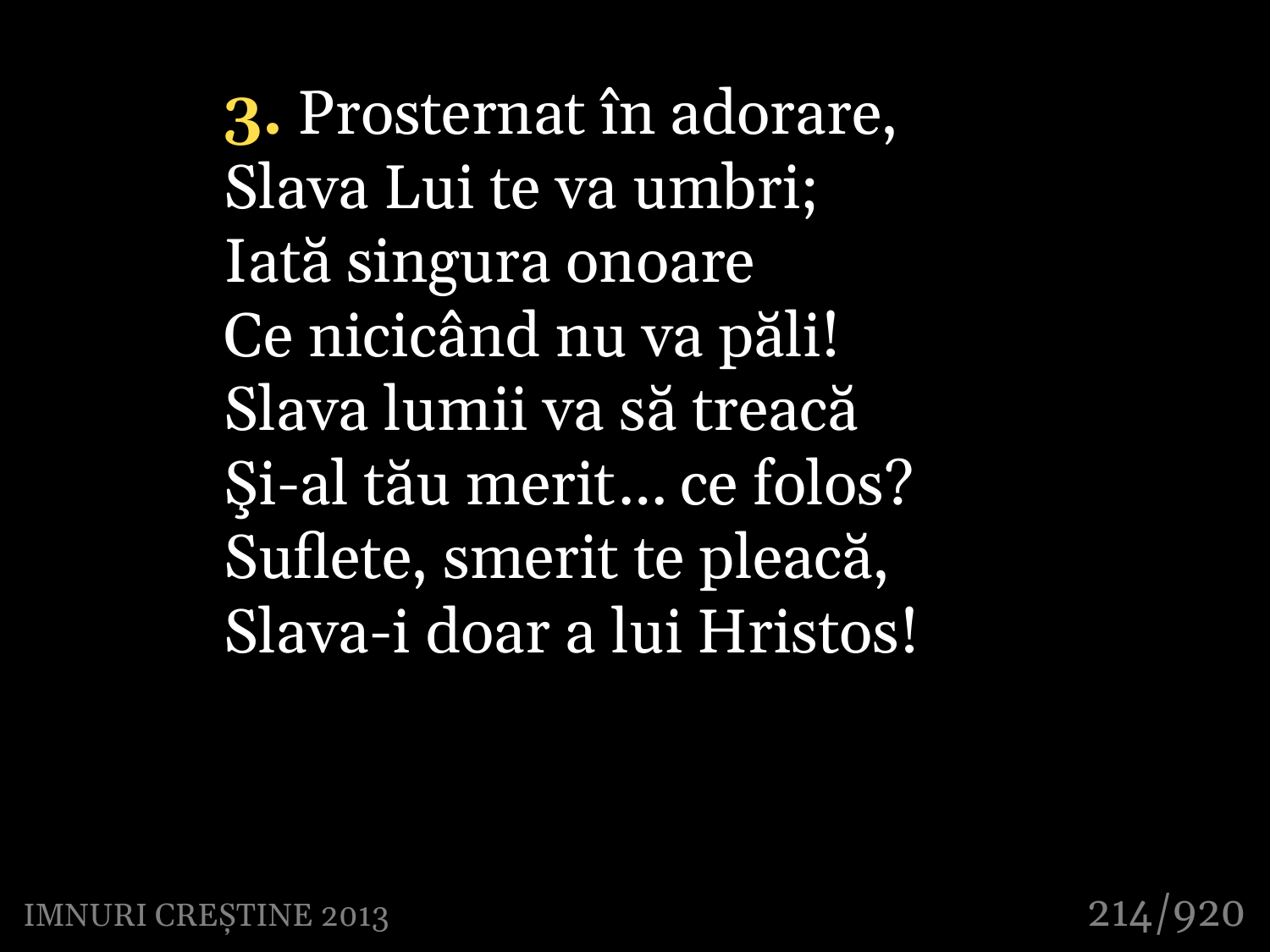

3. Prosternat în adorare,
Slava Lui te va umbri;
Iată singura onoare
Ce nicicând nu va păli!
Slava lumii va să treacă
Şi-al tău merit… ce folos?
Suflete, smerit te pleacă,
Slava-i doar a lui Hristos!
214/920
IMNURI CREȘTINE 2013